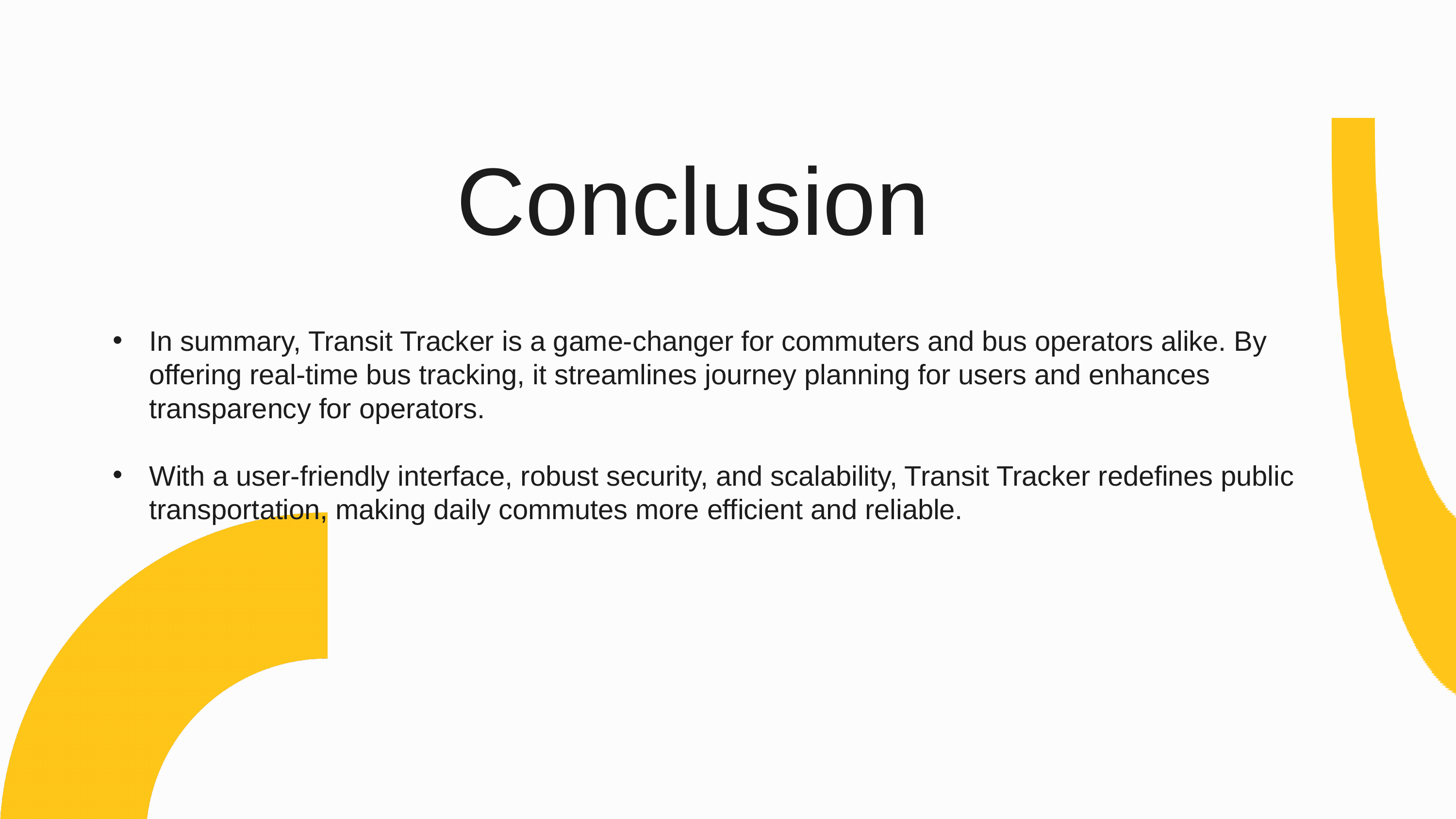

Conclusion

In summary, Transit Tracker is a game-changer for commuters and bus operators alike. By offering real-time bus tracking, it streamlines journey planning for users and enhances transparency for operators.

With a user-friendly interface, robust security, and scalability, Transit Tracker redefines public transportation, making daily commutes more efficient and reliable.